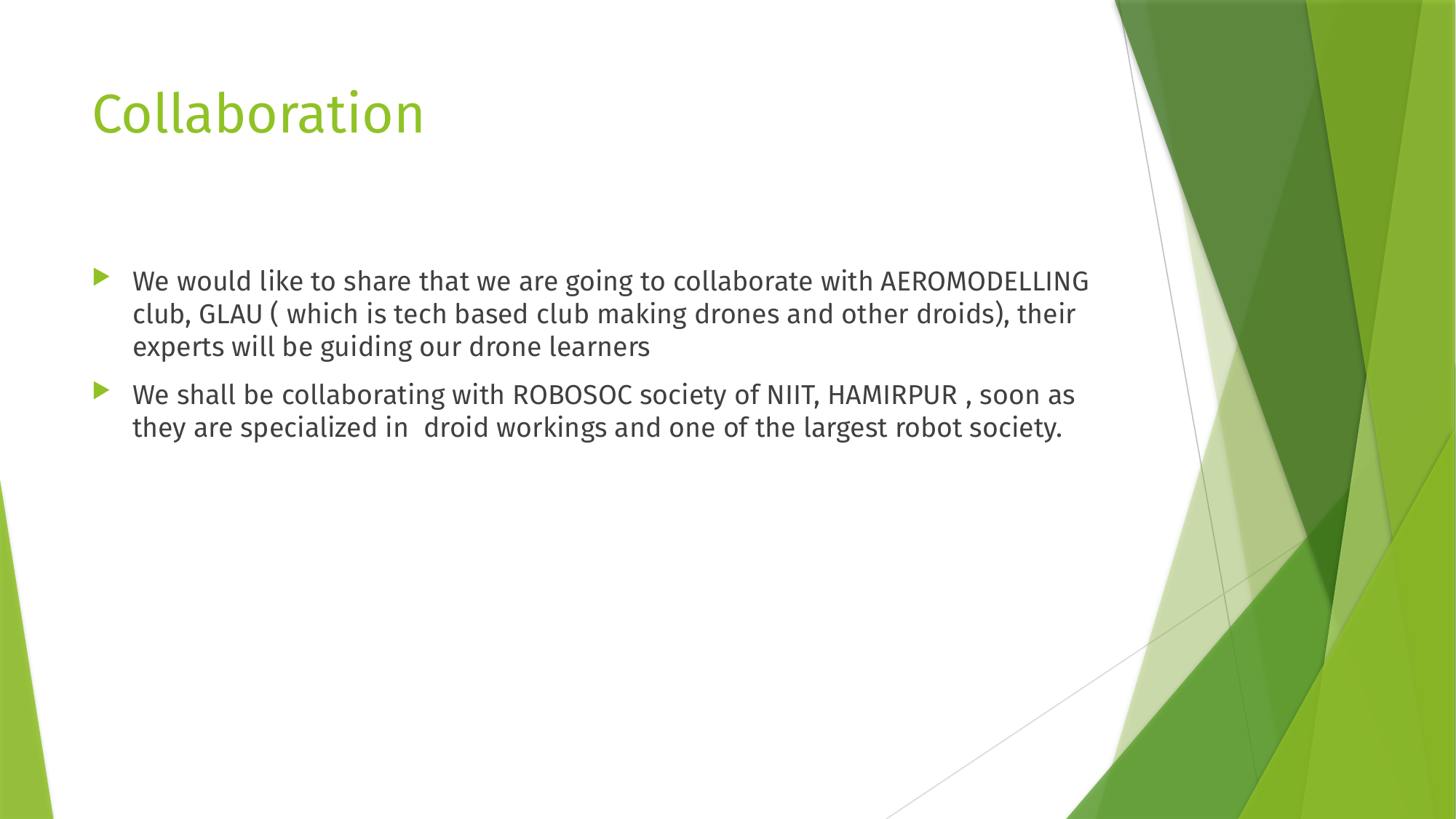

# Collaboration
We would like to share that we are going to collaborate with AEROMODELLING club, GLAU ( which is tech based club making drones and other droids), their experts will be guiding our drone learners
We shall be collaborating with ROBOSOC society of NIIT, HAMIRPUR , soon as they are specialized in  droid workings and one of the largest robot society.